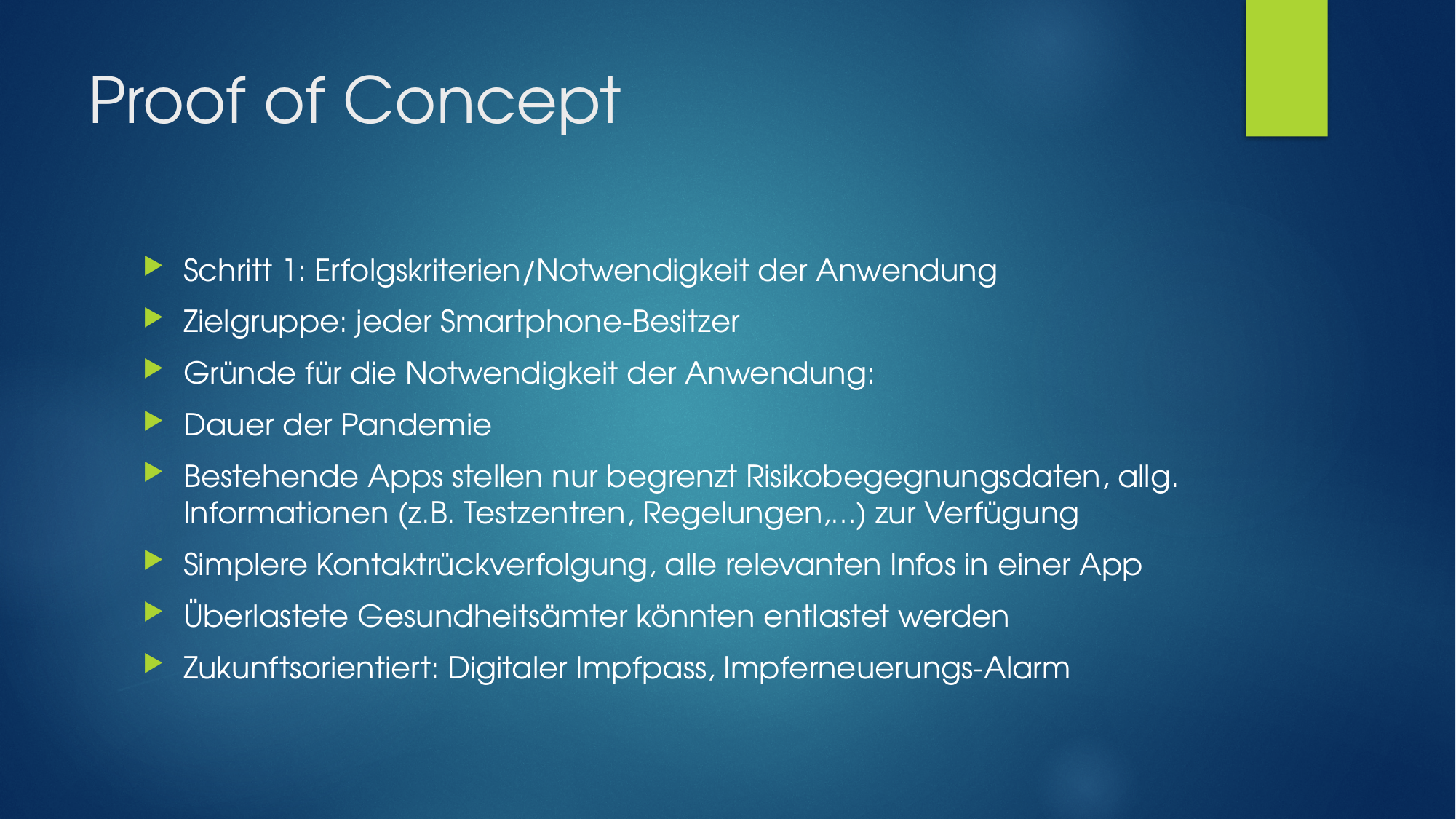

# Proof of Concept
Schritt 1: Erfolgskriterien/Notwendigkeit der Anwendung
Zielgruppe: jeder Smartphone-Besitzer
Gründe für die Notwendigkeit der Anwendung:
Dauer der Pandemie
Bestehende Apps stellen nur begrenzt Risikobegegnungsdaten, allg. Informationen (z.B. Testzentren, Regelungen,…) zur Verfügung
Simplere Kontaktrückverfolgung, alle relevanten Infos in einer App
Überlastete Gesundheitsämter könnten entlastet werden
Zukunftsorientiert: Digitaler Impfpass, Impferneuerungs-Alarm